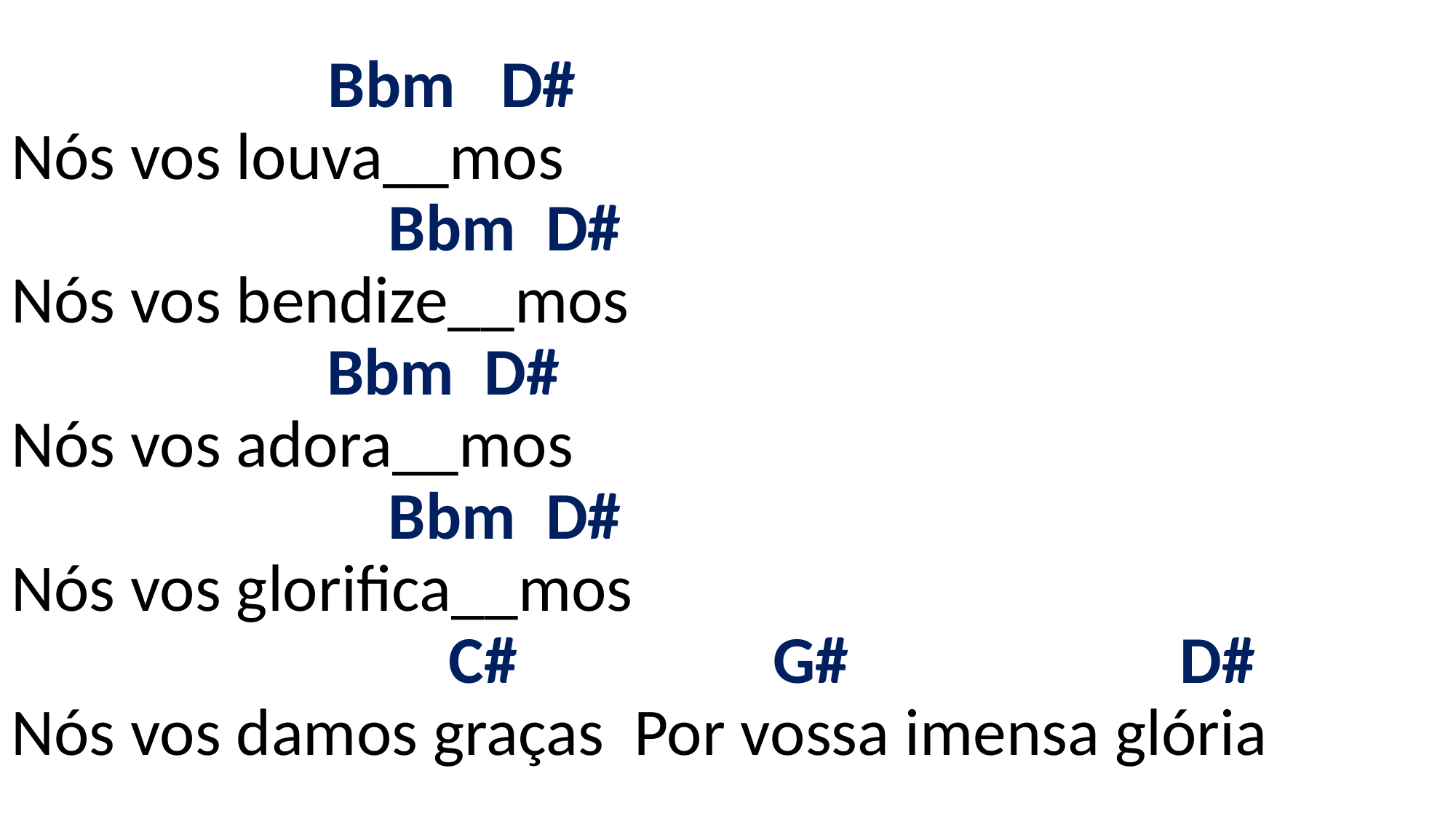

# Bbm   D# Nós vos louva__mos Bbm  D# Nós vos bendize__mos Bbm  D# Nós vos adora__mos Bbm  D# Nós vos glorifica__mos C#                 G#                      D# Nós vos damos graças  Por vossa imensa glória